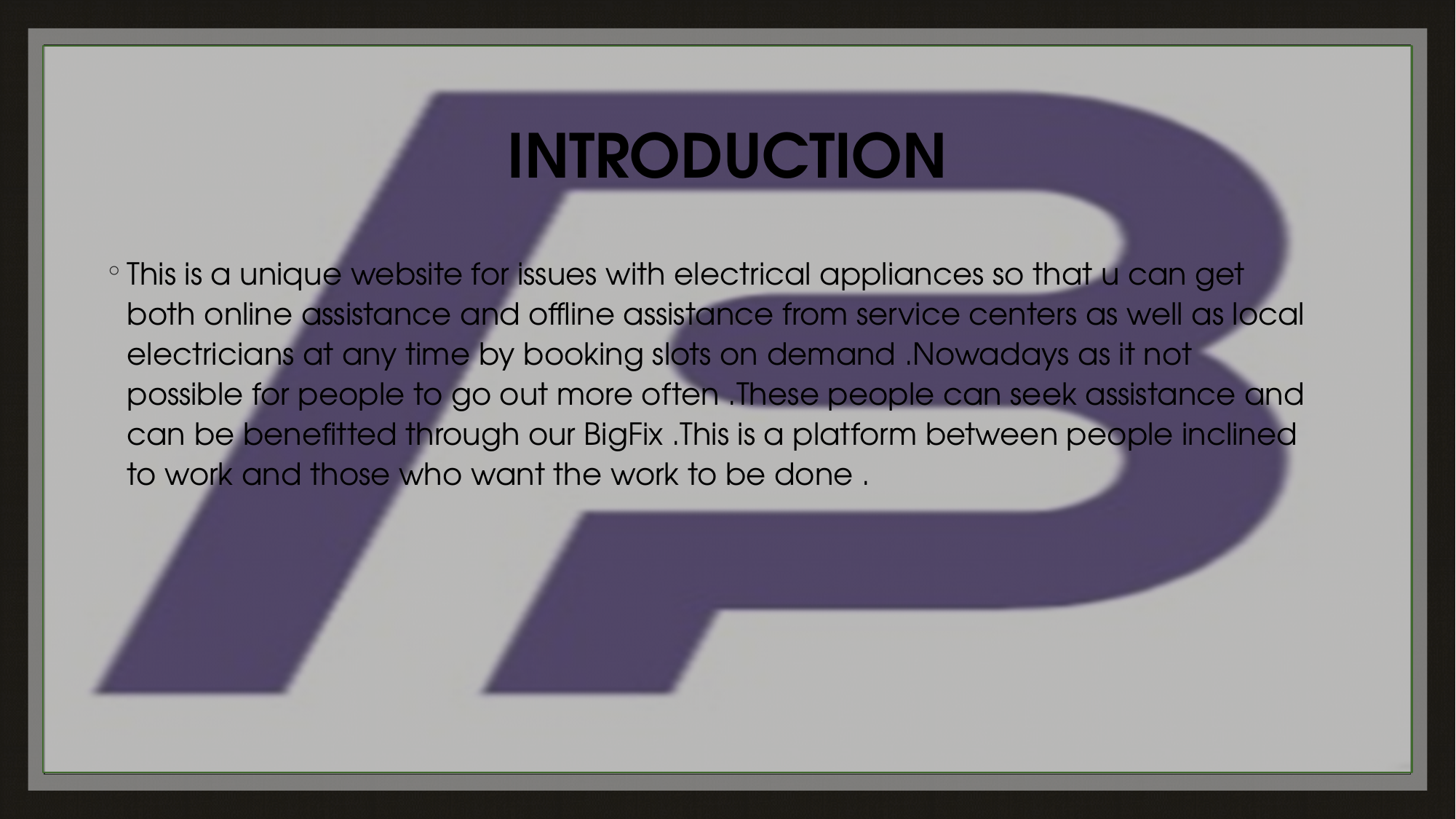

# INTRODUCTION

This is a unique website for issues with electrical appliances so that u can get both online assistance and offline assistance from service centers as well as local electricians at any time by booking slots on demand .Nowadays as it not possible for people to go out more often .These people can seek assistance and can be benefitted through our BigFix .This is a platform between people inclined to work and those who want the work to be done .